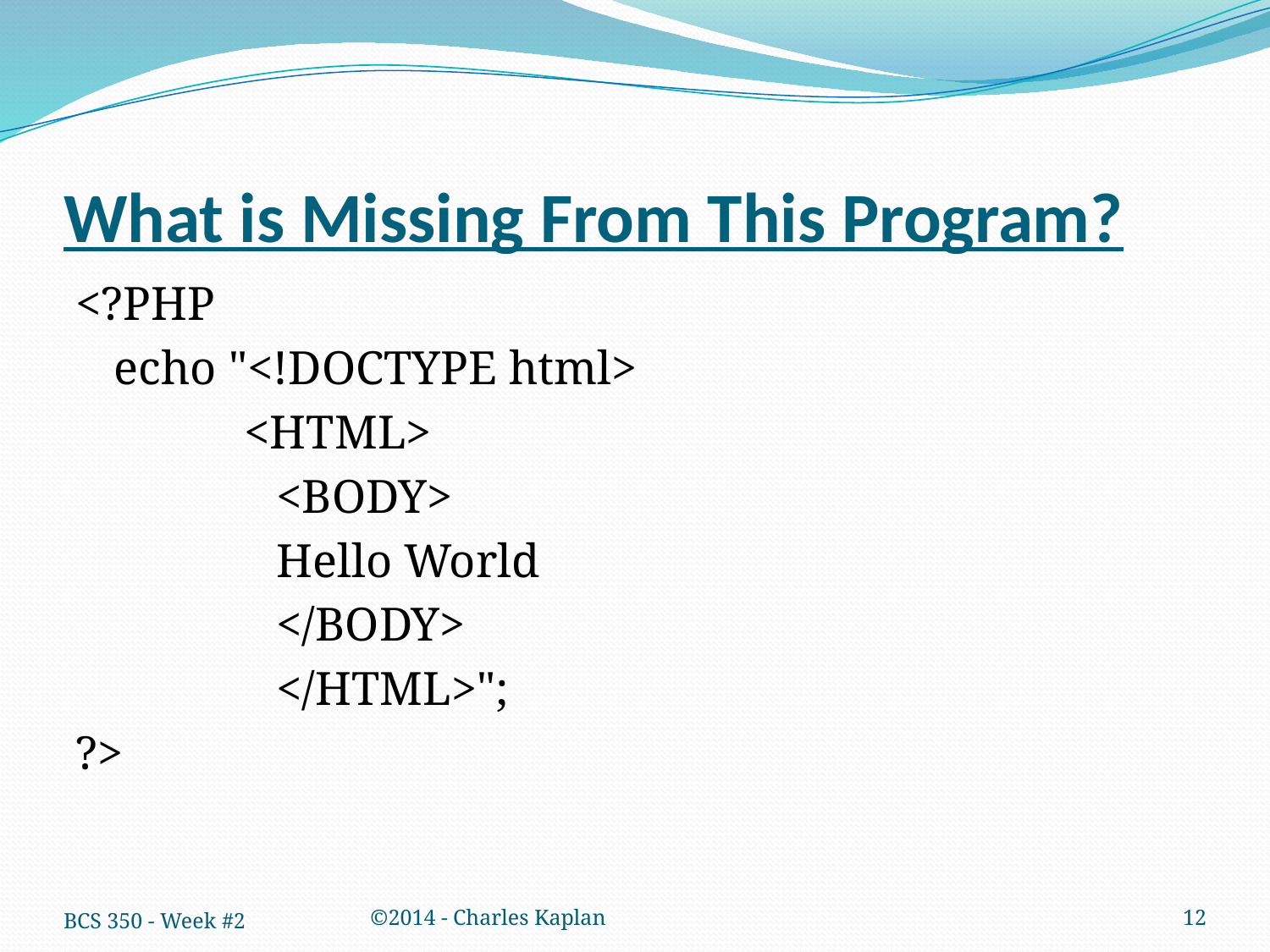

# What is Missing From This Program?
<?PHP
	echo "<!DOCTYPE html>
	           <HTML>
		   <BODY>
		   Hello World
		   </BODY>
		   </HTML>";
?>
BCS 350 - Week #2
©2014 - Charles Kaplan
12